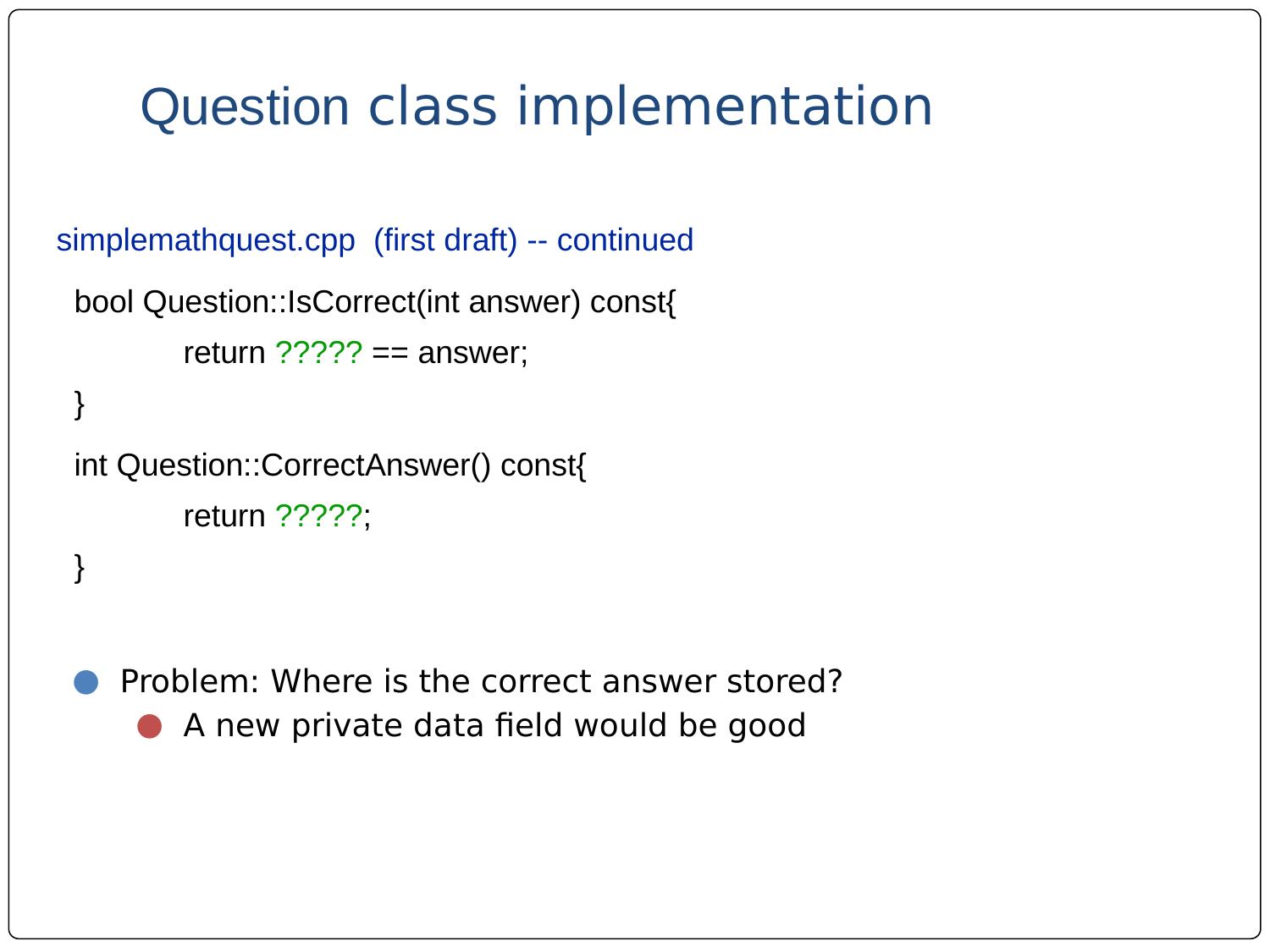

# Question class implementation
simplemathquest.cpp  (first draft) -- continued
  bool Question::IsCorrect(int answer) const{
	return ????? == answer;
  }
  int Question::CorrectAnswer() const{
	return ?????;
  }

Problem: Where is the correct answer stored?
A new private data field would be good